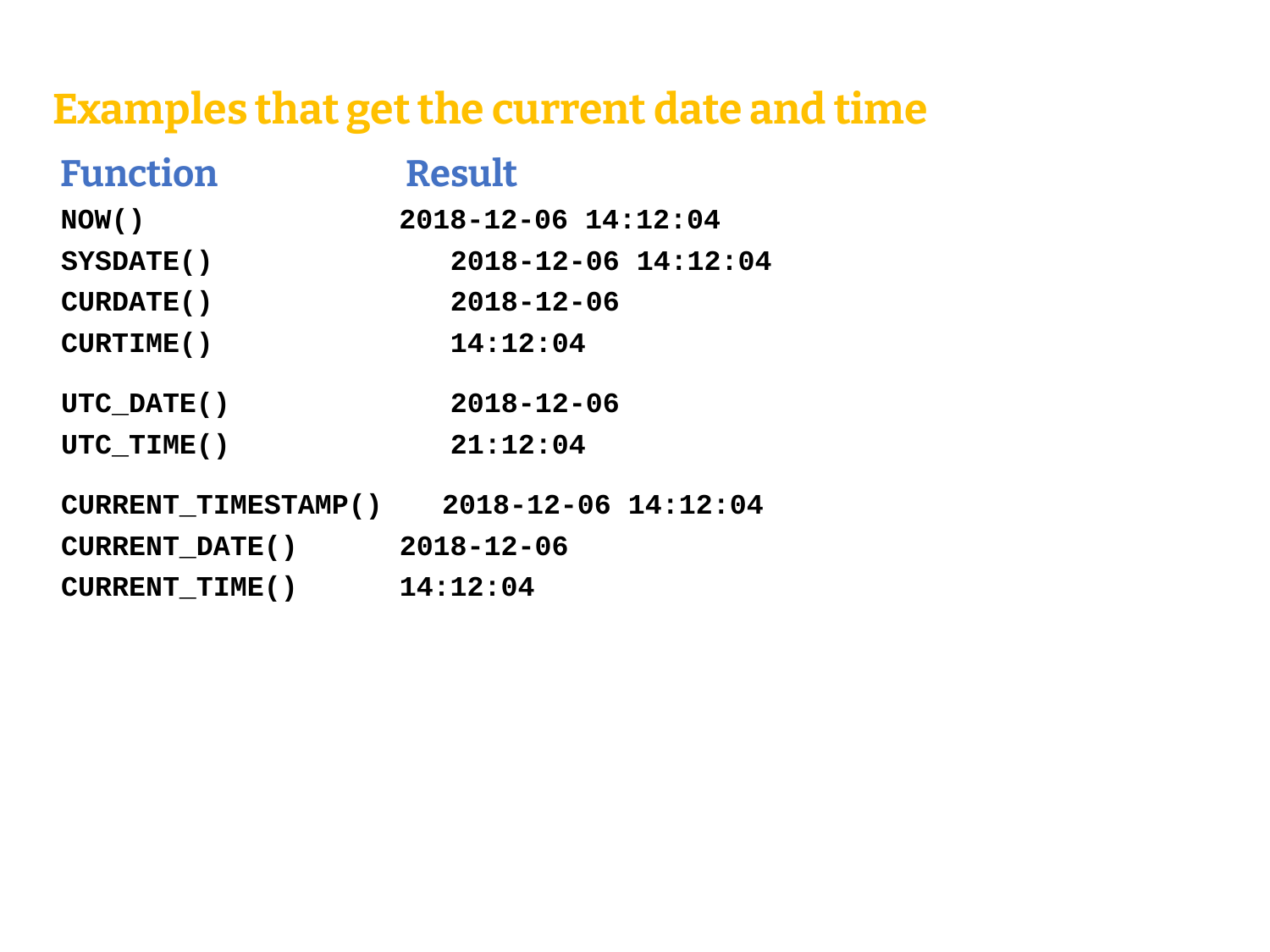

# Examples that get the current date and time
Function	              Result
NOW()               2018-12-06 14:12:04
SYSDATE()	        2018-12-06 14:12:04
CURDATE()	        2018-12-06
CURTIME()	        14:12:04

UTC_DATE()	        2018-12-06
UTC_TIME()	        21:12:04

CURRENT_TIMESTAMP()	2018-12-06 14:12:04
CURRENT_DATE()      2018-12-06
CURRENT_TIME()      14:12:04